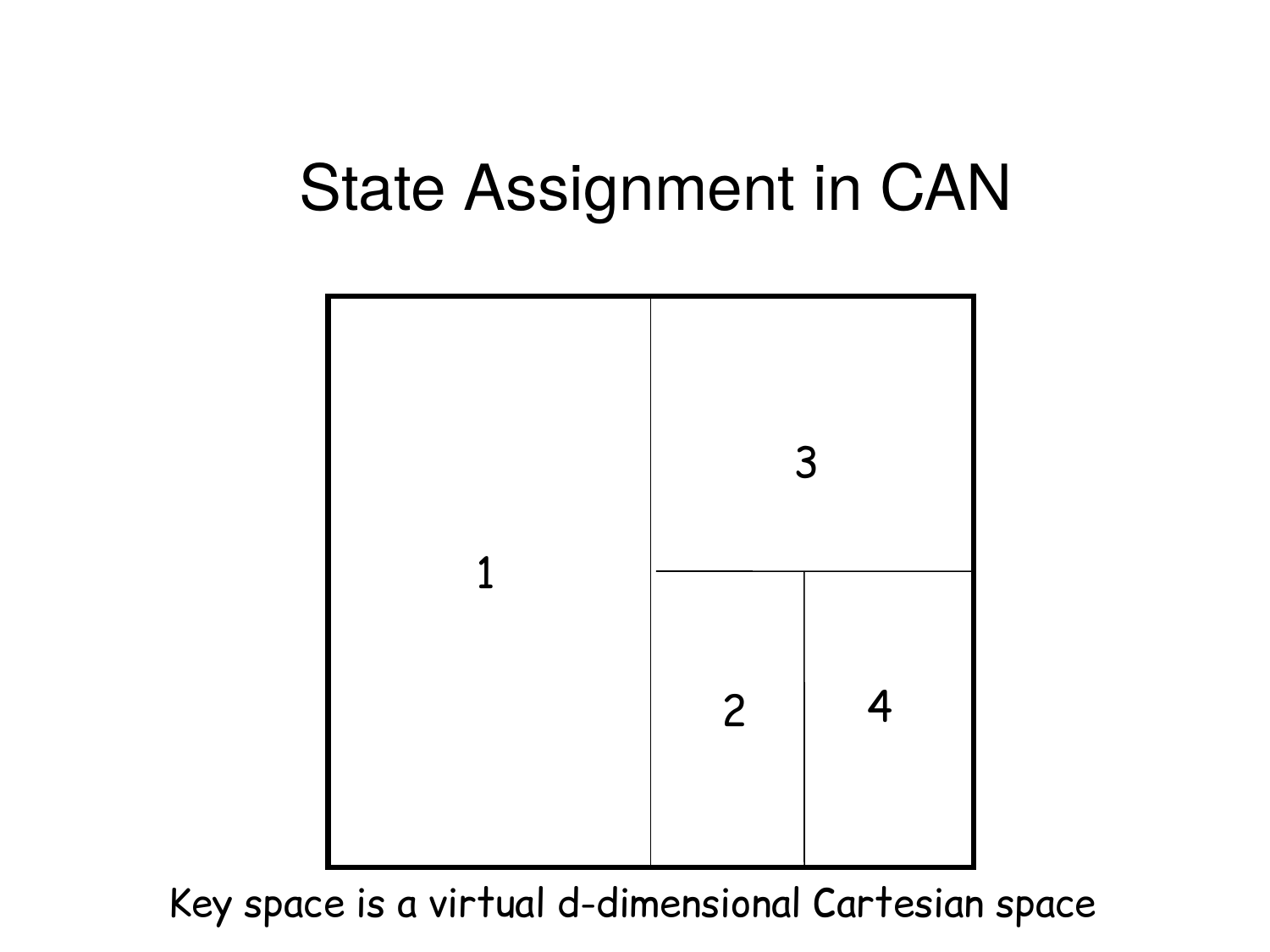

State Assignment in CAN

3
1

4
2
Key space is a virtual d-dimensional Cartesian space